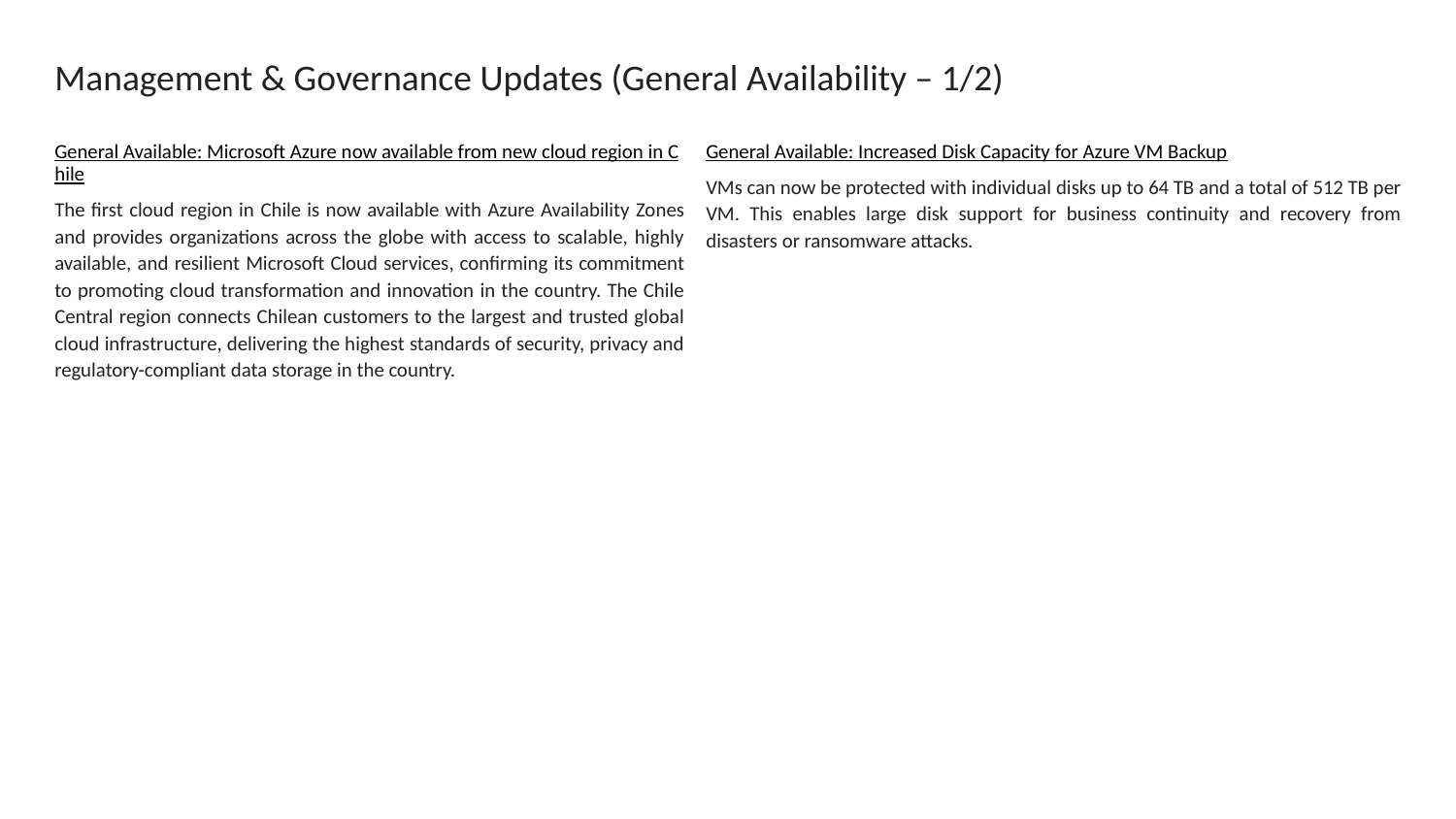

# Management & Governance Updates (General Availability – 1/2)
General Available: Microsoft Azure now available from new cloud region in Chile
The first cloud region in Chile is now available with Azure Availability Zones and provides organizations across the globe with access to scalable, highly available, and resilient Microsoft Cloud services, confirming its commitment to promoting cloud transformation and innovation in the country. The Chile Central region connects Chilean customers to the largest and trusted global cloud infrastructure, delivering the highest standards of security, privacy and regulatory-compliant data storage in the country.
General Available: Increased Disk Capacity for Azure VM Backup
VMs can now be protected with individual disks up to 64 TB and a total of 512 TB per VM. This enables large disk support for business continuity and recovery from disasters or ransomware attacks.